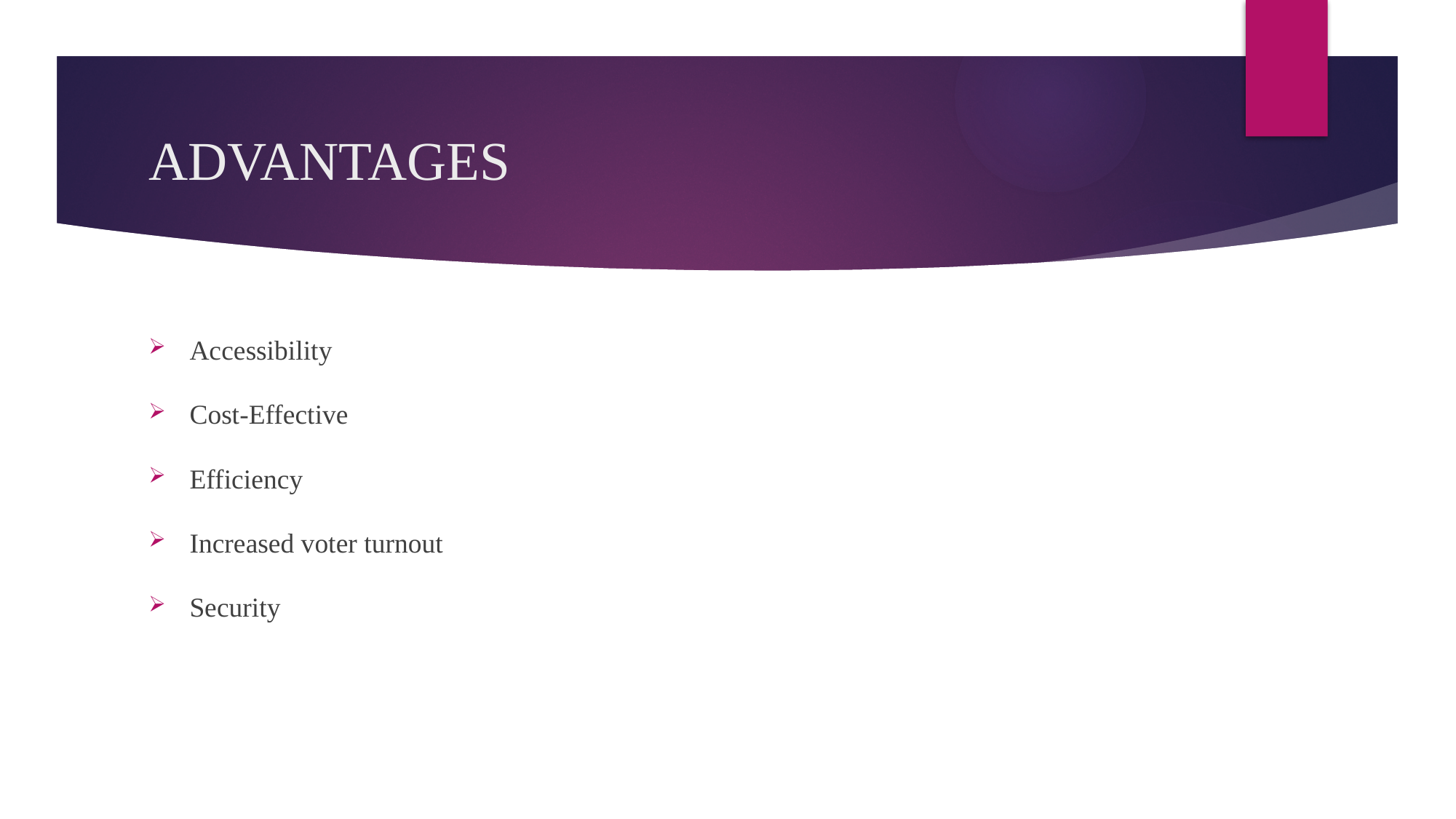

# ADVANTAGES
Accessibility
Cost-Effective
Efficiency
Increased voter turnout
Security